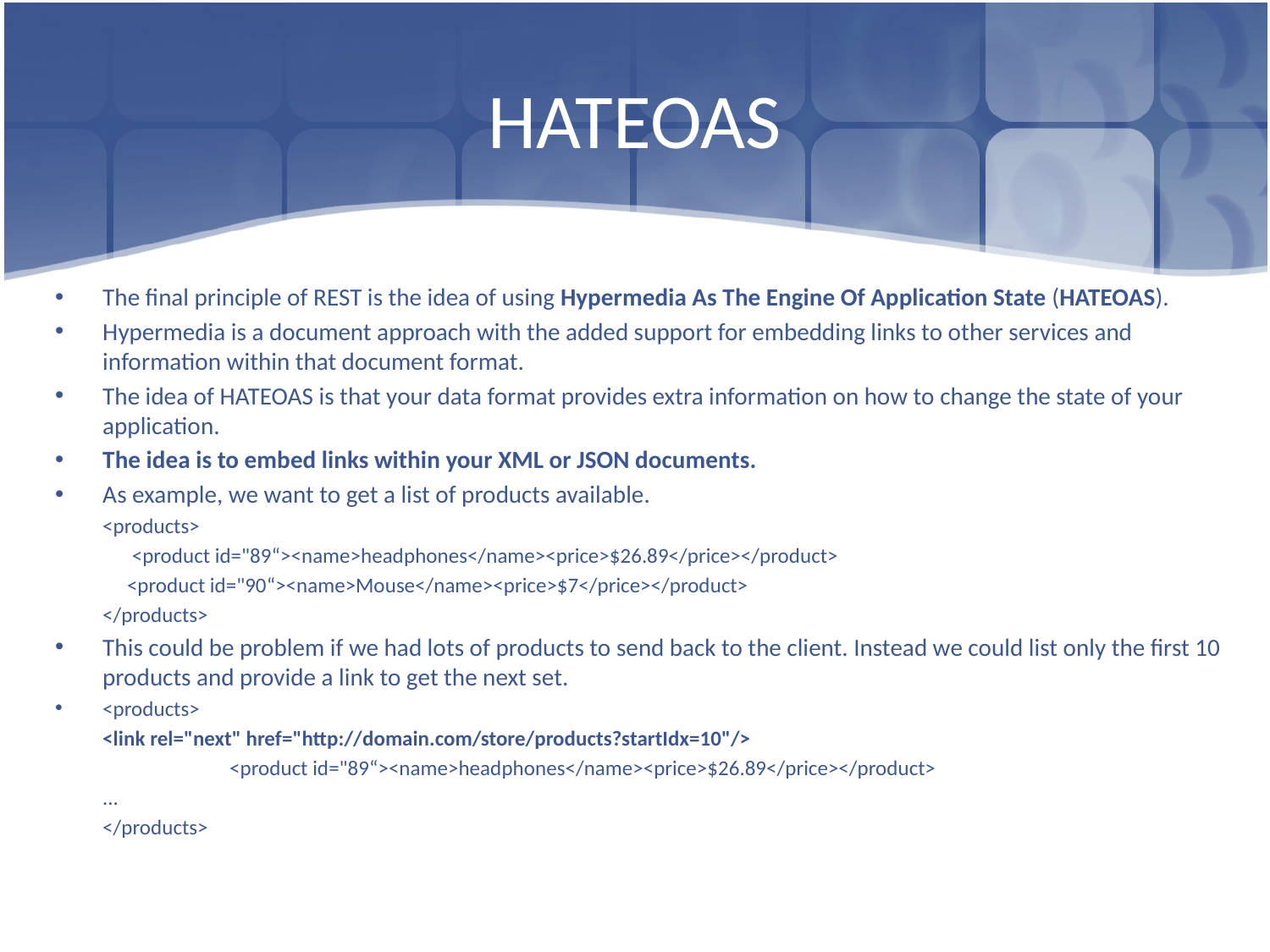

# HATEOAS
The final principle of REST is the idea of using Hypermedia As The Engine Of Application State (HATEOAS).
Hypermedia is a document approach with the added support for embedding links to other services and information within that document format.
The idea of HATEOAS is that your data format provides extra information on how to change the state of your application.
The idea is to embed links within your XML or JSON documents.
As example, we want to get a list of products available.
	<products>
	      <product id="89“><name>headphones</name><price>$26.89</price></product>
	     <product id="90“><name>Mouse</name><price>$7</price></product>
	</products>
This could be problem if we had lots of products to send back to the client. Instead we could list only the first 10 products and provide a link to get the next set.
<products>
	<link rel="next" href="http://domain.com/store/products?startIdx=10"/>
		<product id="89“><name>headphones</name><price>$26.89</price></product>
	...
	</products>